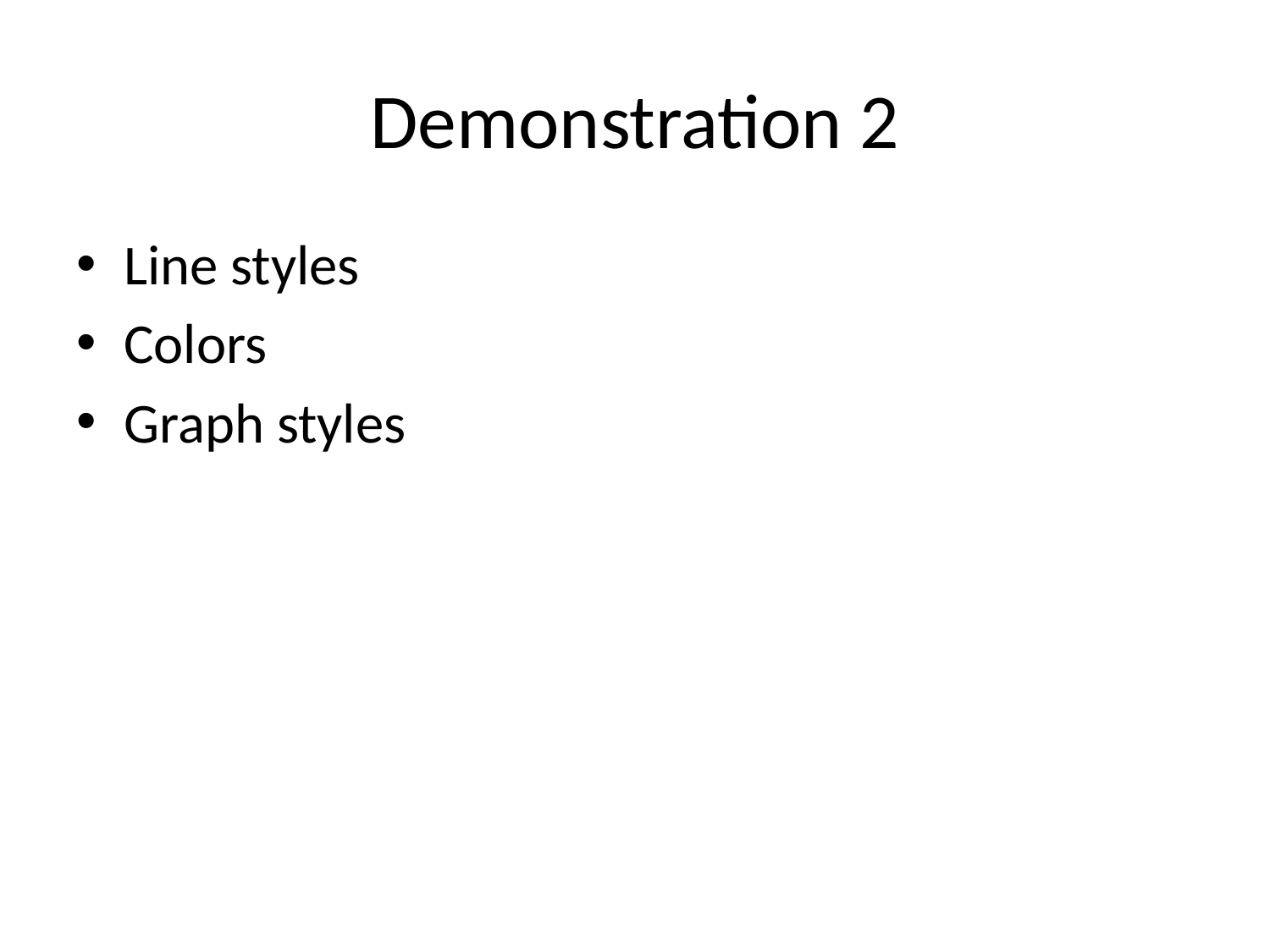

# Demonstration 2
Line styles
Colors
Graph styles